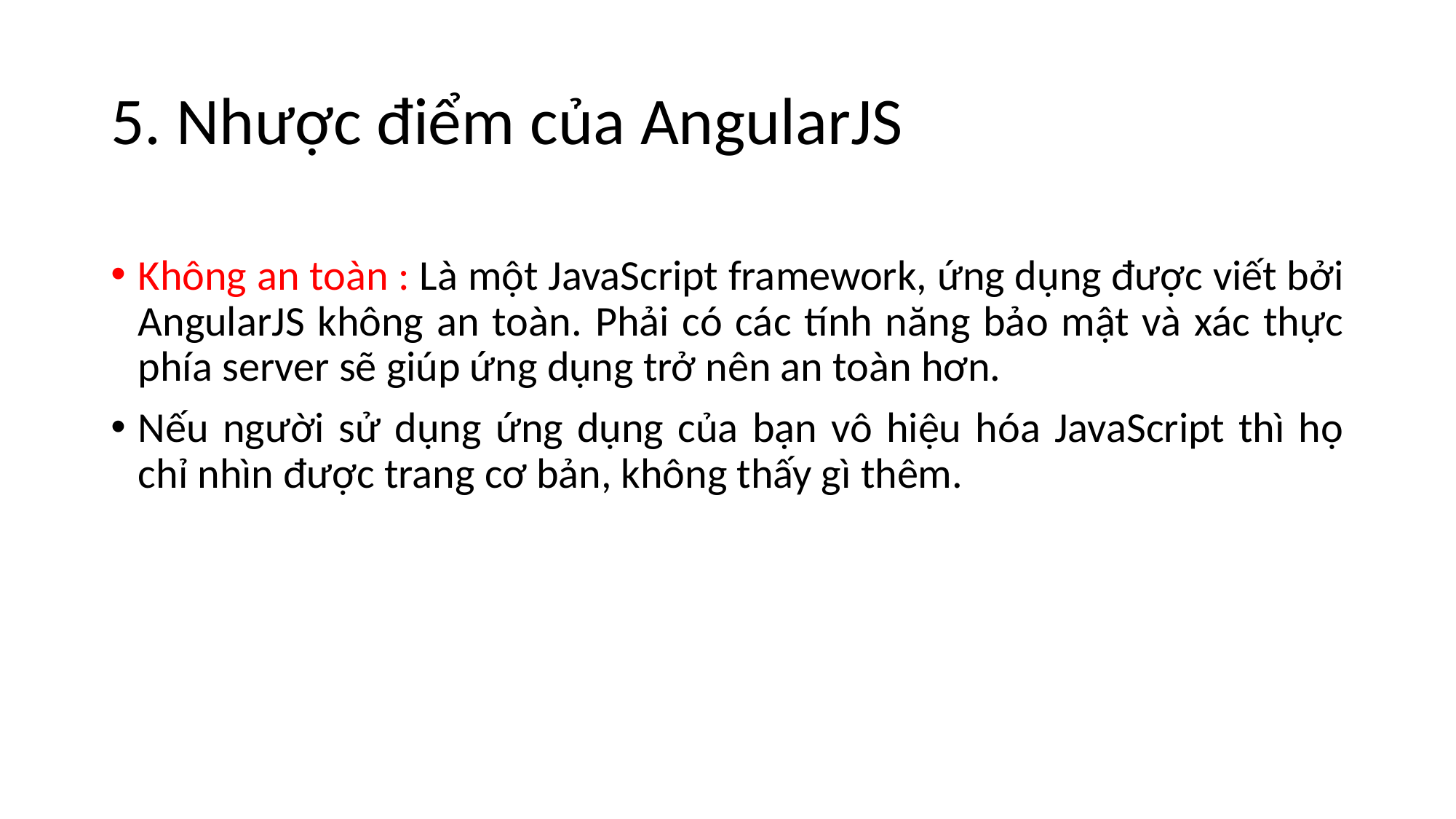

# 5. Nhược điểm của AngularJS
Không an toàn : Là một JavaScript framework, ứng dụng được viết bởi AngularJS không an toàn. Phải có các tính năng bảo mật và xác thực phía server sẽ giúp ứng dụng trở nên an toàn hơn.
Nếu người sử dụng ứng dụng của bạn vô hiệu hóa JavaScript thì họ chỉ nhìn được trang cơ bản, không thấy gì thêm.